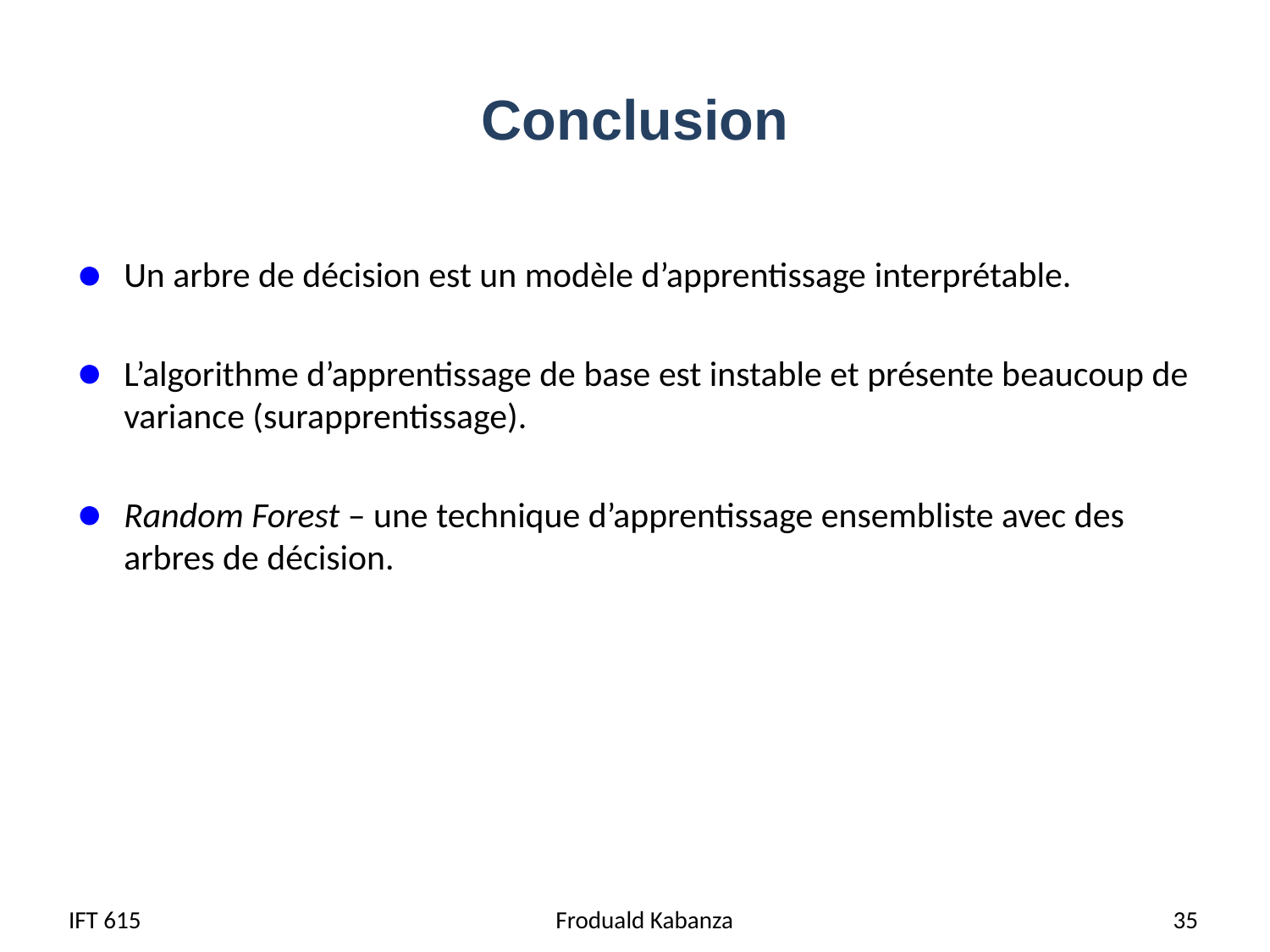

# Conclusion

Un arbre de décision est un modèle d’apprentissage interprétable.

L’algorithme d’apprentissage de base est instable et présente beaucoup de variance (surapprentissage).

Random Forest – une technique d’apprentissage ensembliste avec des arbres de décision.

IFT 615
 Froduald Kabanza
35